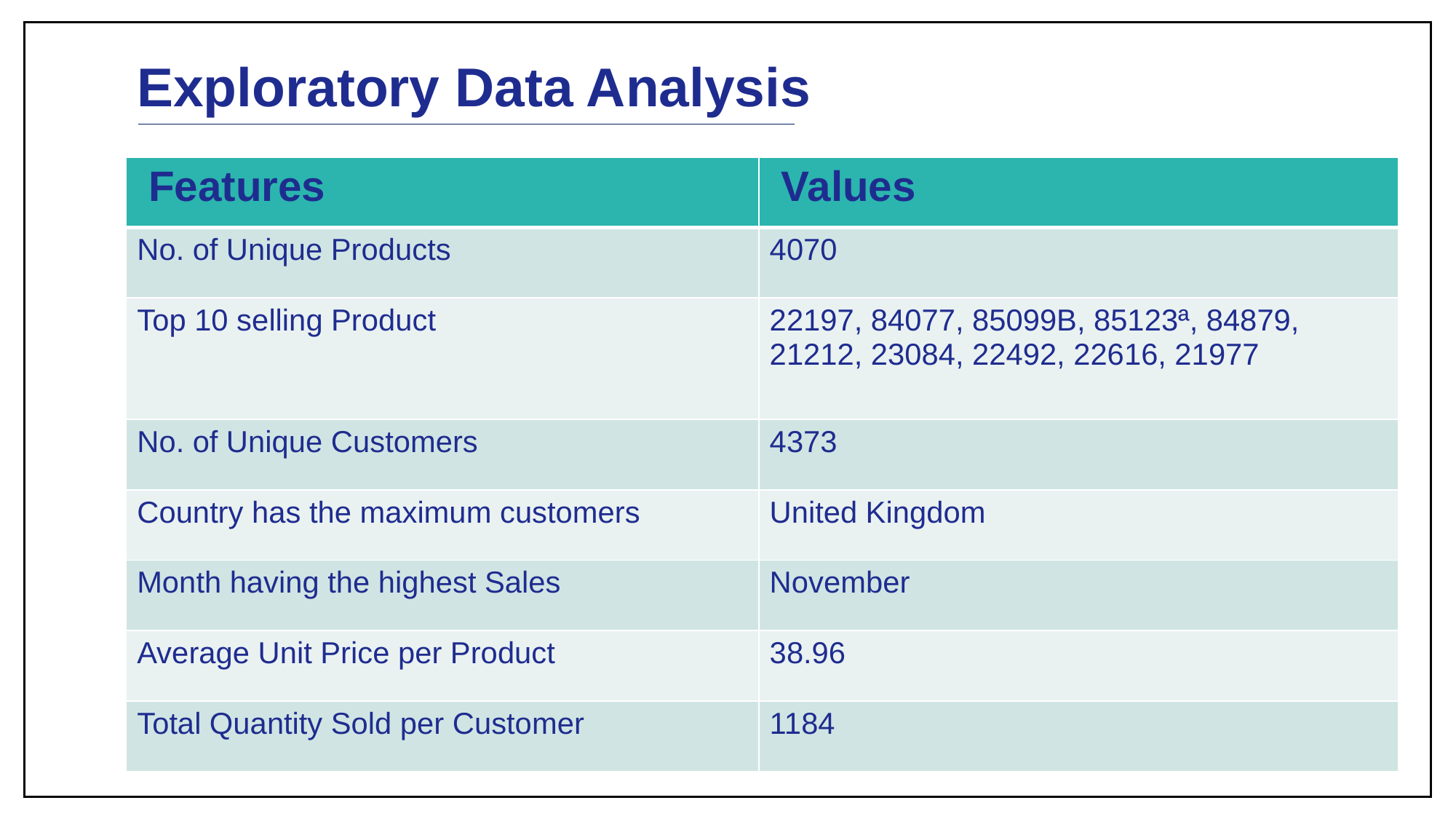

# Exploratory Data Analysis

| Features | Values |
| --- | --- |
| No. of Unique Products | 4070 |
| Top 10 selling Product | 22197, 84077, 85099B, 85123ª, 84879, 21212, 23084, 22492, 22616, 21977 |
| No. of Unique Customers | 4373 |
| Country has the maximum customers | United Kingdom |
| Month having the highest Sales | November |
| Average Unit Price per Product | 38.96 |
| Total Quantity Sold per Customer | 1184 |